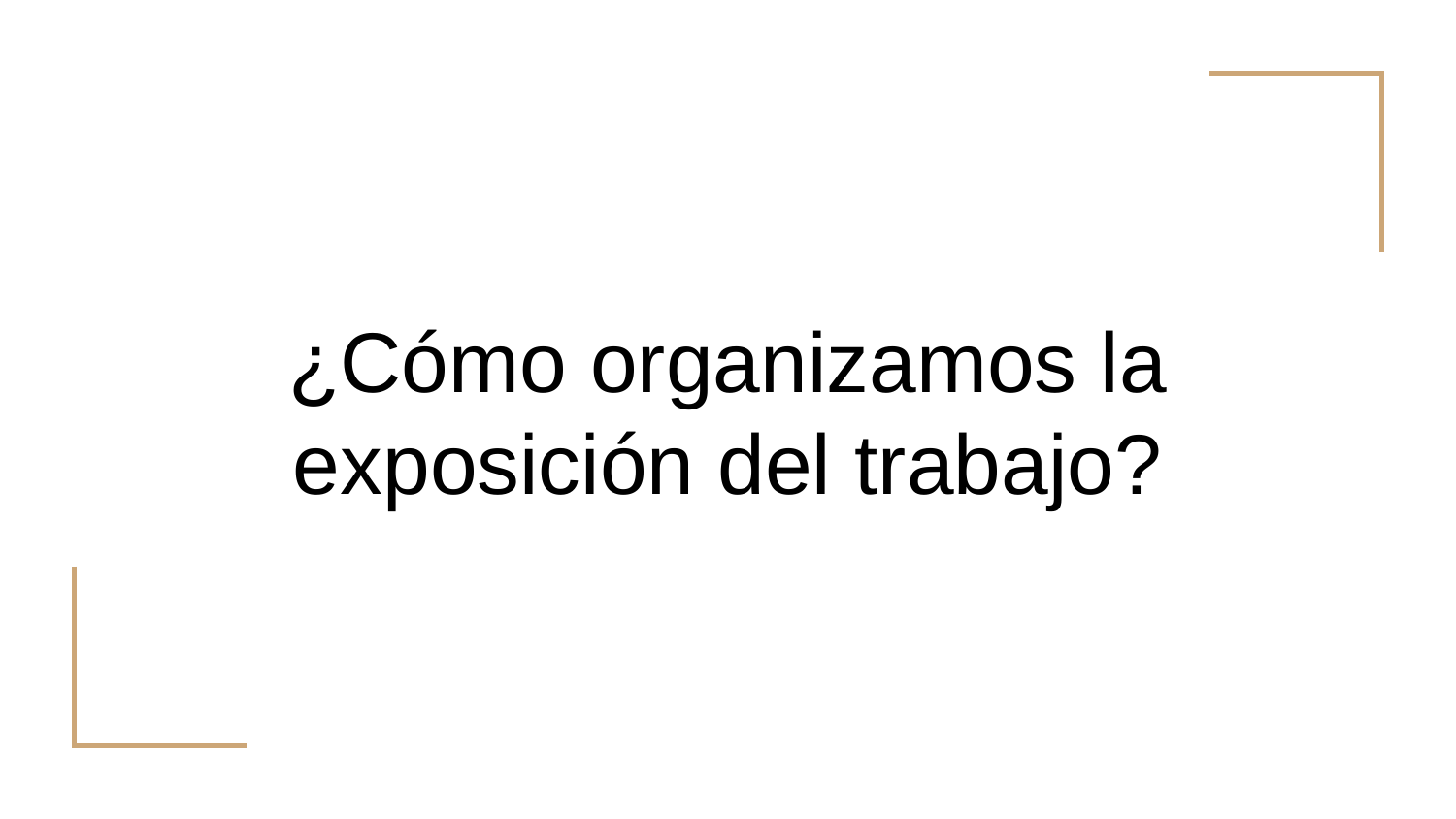

# ¿Cómo organizamos la exposición del trabajo?